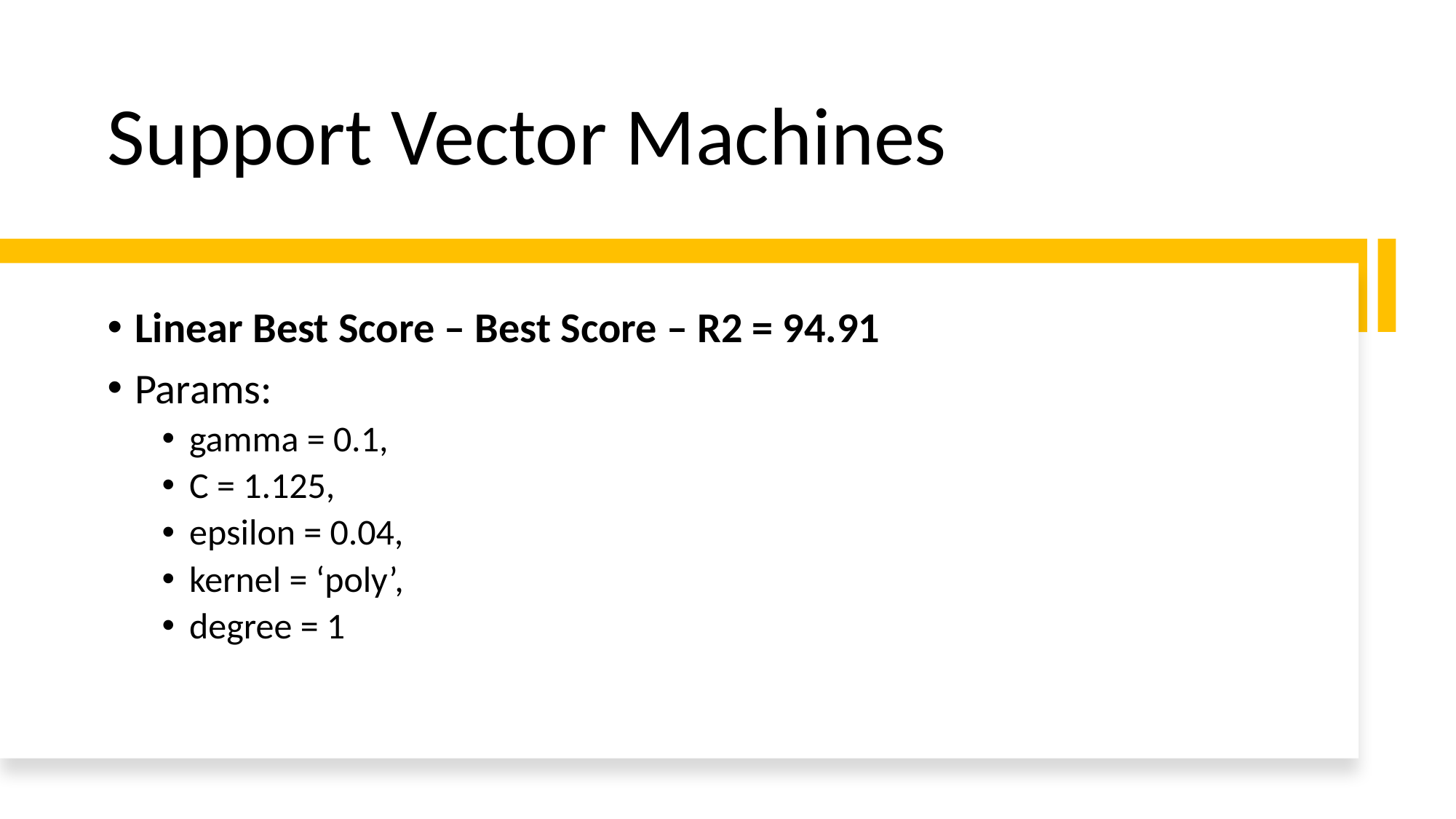

# Support Vector Machines

Linear Best Score – Best Score – R2 = 94.91
Params:
gamma = 0.1,
C = 1.125,
epsilon = 0.04,
kernel = ‘poly’,
degree = 1